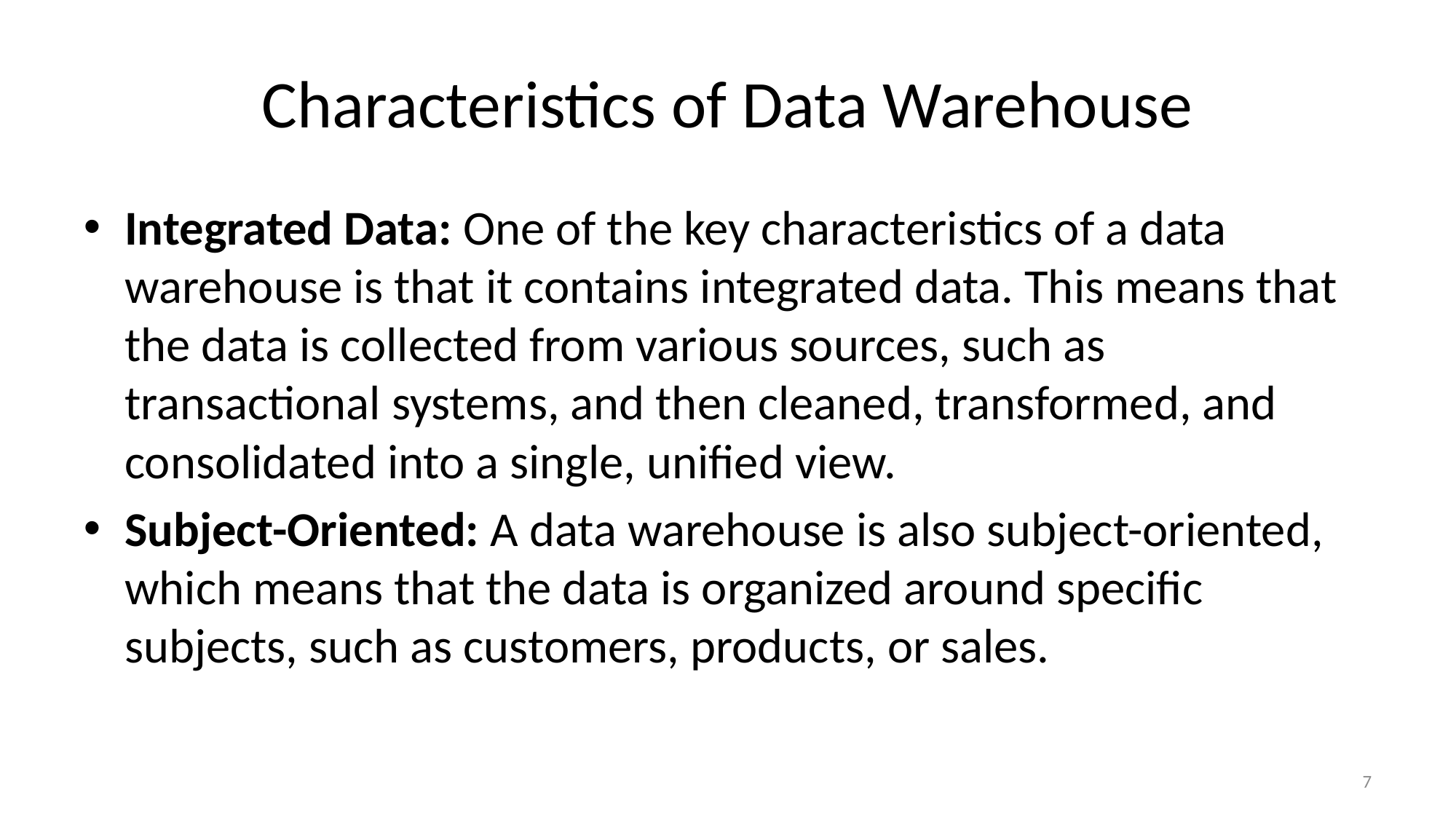

# Characteristics of Data Warehouse
Integrated Data: One of the key characteristics of a data warehouse is that it contains integrated data. This means that the data is collected from various sources, such as transactional systems, and then cleaned, transformed, and consolidated into a single, unified view.
Subject-Oriented: A data warehouse is also subject-oriented, which means that the data is organized around specific subjects, such as customers, products, or sales.

7